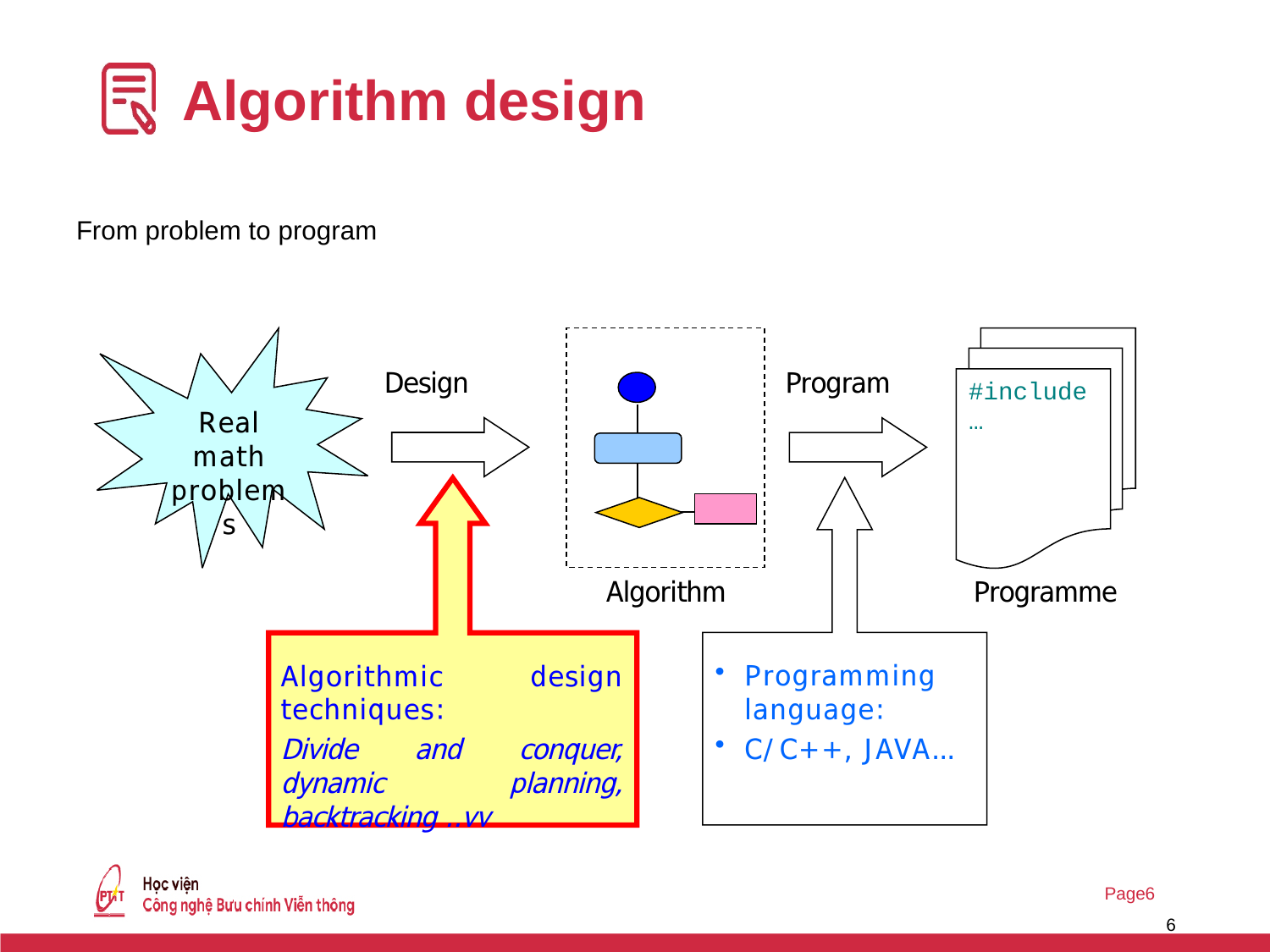

# Algorithm design
From problem to program

#include…
Programme
Real math problems
Program

Design

Programming language:
C/C++, JAVA…
Algorithmic design techniques:
Divide and conquer, dynamic planning, backtracking ..vv

Algorithm
6